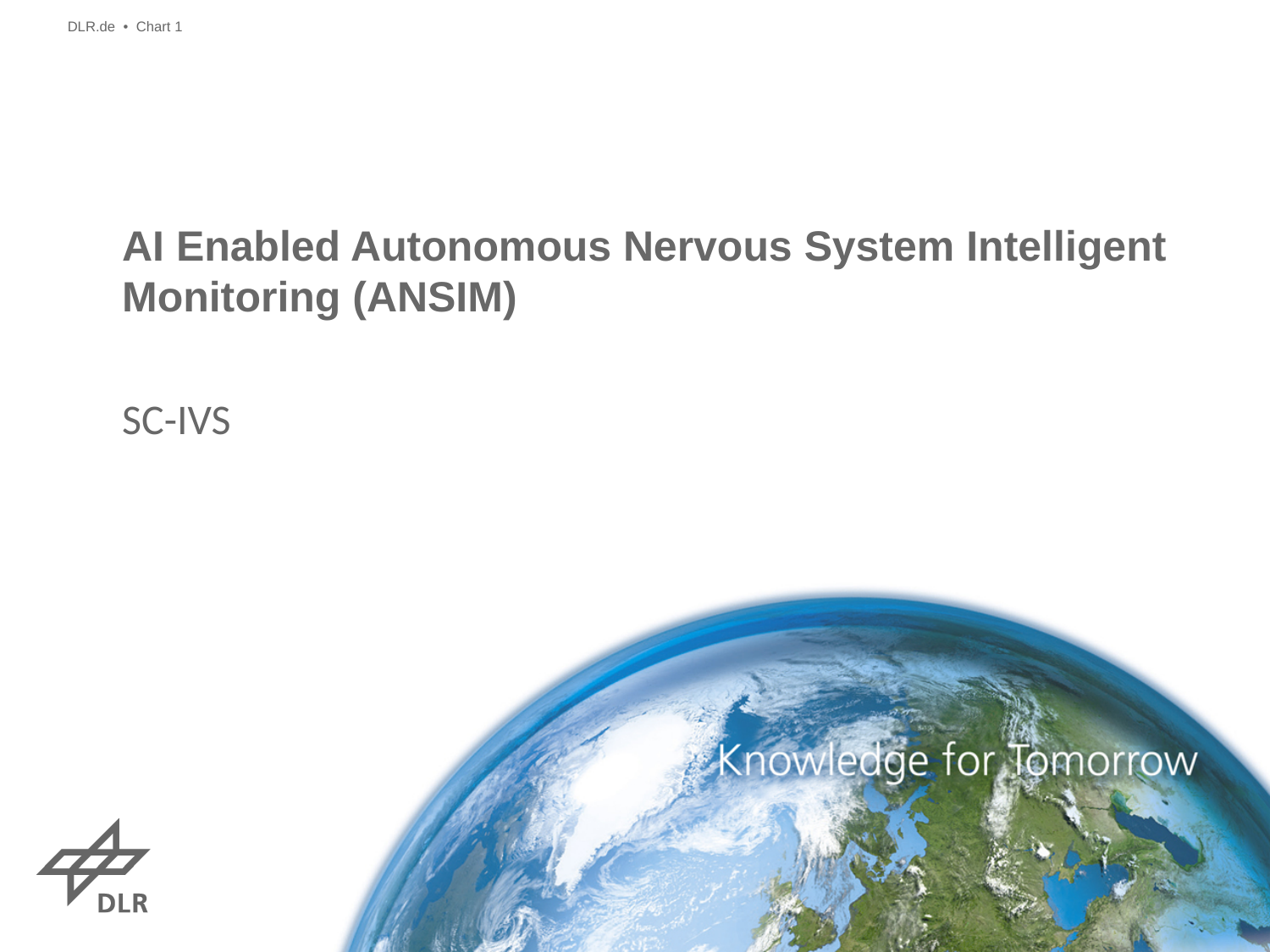

DLR.de  •  Chart 1
# AI Enabled Autonomous Nervous System Intelligent Monitoring (ANSIM)
SC-IVS